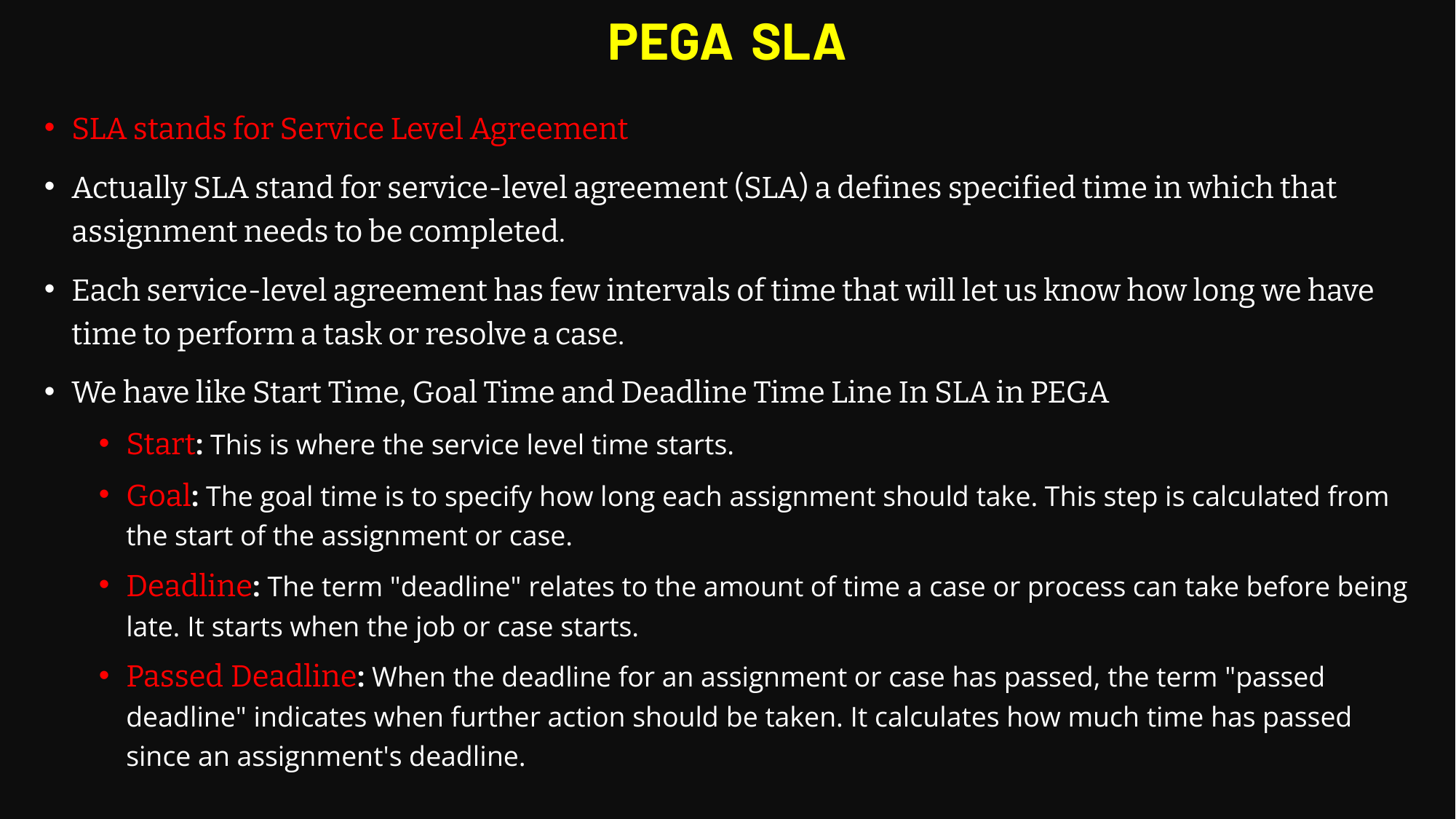

# PEGA SLA
SLA stands for Service Level Agreement
Actually SLA stand for service-level agreement (SLA) a defines specified time in which that assignment needs to be completed.
Each service-level agreement has few intervals of time that will let us know how long we have time to perform a task or resolve a case.
We have like Start Time, Goal Time and Deadline Time Line In SLA in PEGA
Start: This is where the service level time starts.
Goal: The goal time is to specify how long each assignment should take. This step is calculated from the start of the assignment or case.
Deadline: The term "deadline" relates to the amount of time a case or process can take before being late. It starts when the job or case starts.
Passed Deadline: When the deadline for an assignment or case has passed, the term "passed deadline" indicates when further action should be taken. It calculates how much time has passed since an assignment's deadline.